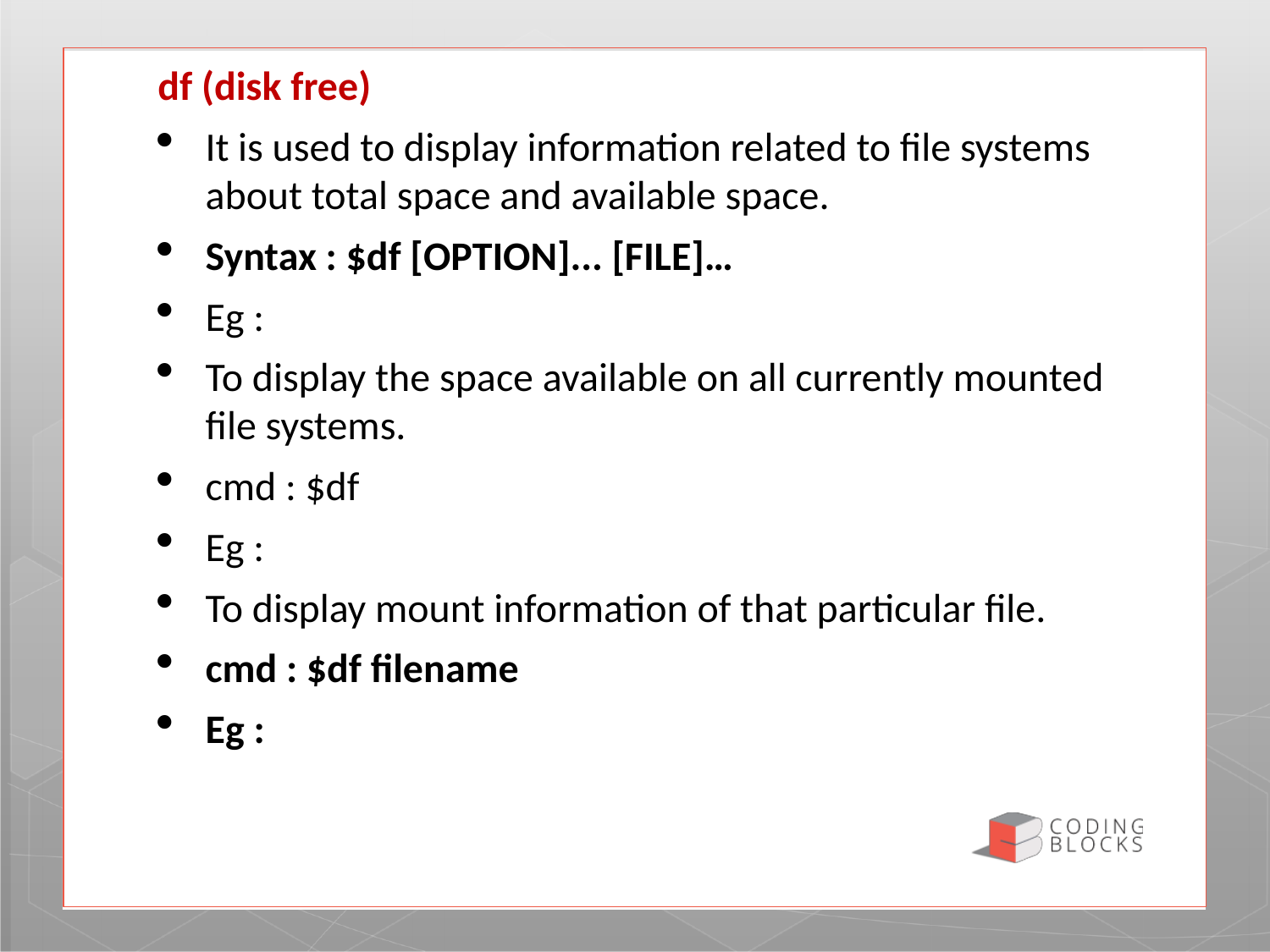

df (disk free)
It is used to display information related to file systems about total space and available space.
Syntax : $df [OPTION]... [FILE]…
Eg :
To display the space available on all currently mounted file systems.
cmd : $df
Eg :
To display mount information of that particular file.
cmd : $df filename
Eg :